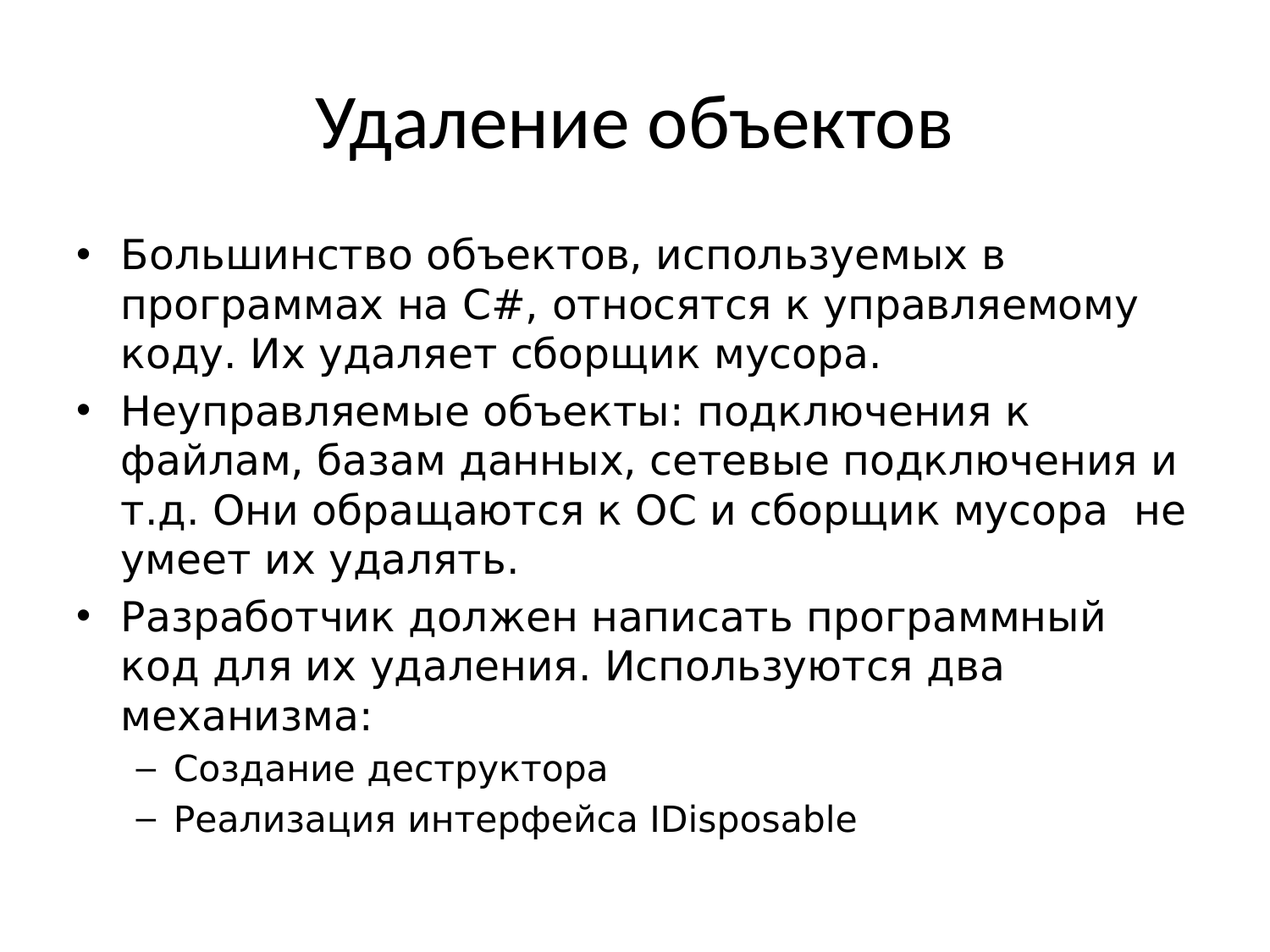

# Удаление объектов
Большинство объектов, используемых в программах на C#, относятся к управляемому коду. Их удаляет сборщик мусора.
Неуправляемые объекты: подключения к файлам, базам данных, сетевые подключения и т.д. Они обращаются к ОС и сборщик мусора  не умеет их удалять.
Разработчик должен написать программный код для их удаления. Используются два механизма:
Создание деструктора
Реализация интерфейса IDisposable